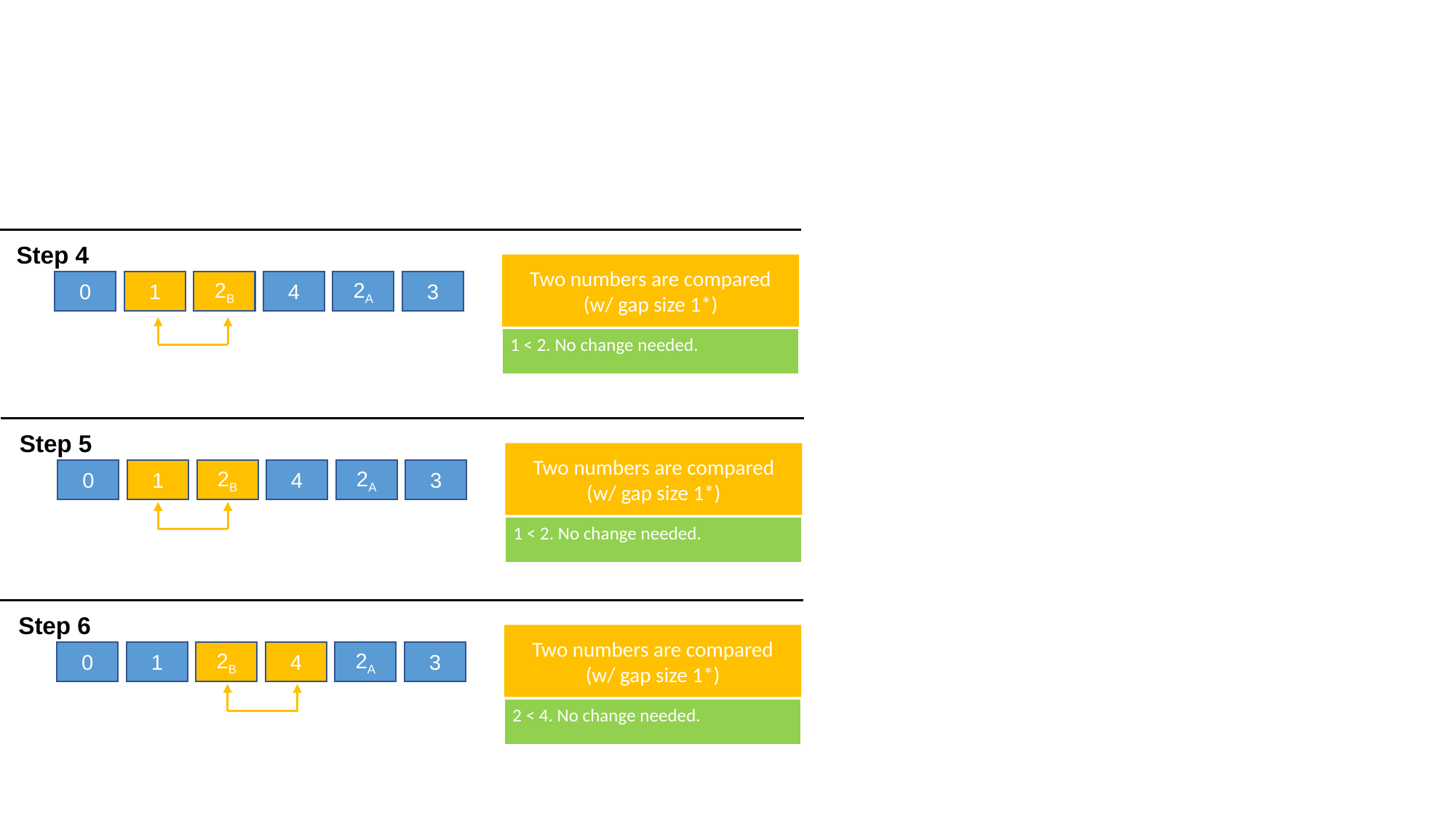

Step 4
Two numbers are compared (w/ gap size 1*)
0
1
2B
4
2A
3
| 1 < 2. No change needed. |
| --- |
Step 5
Two numbers are compared (w/ gap size 1*)
0
1
2B
4
2A
3
| 1 < 2. No change needed. |
| --- |
Step 6
Two numbers are compared (w/ gap size 1*)
0
1
2B
4
2A
3
| 2 < 4. No change needed. |
| --- |